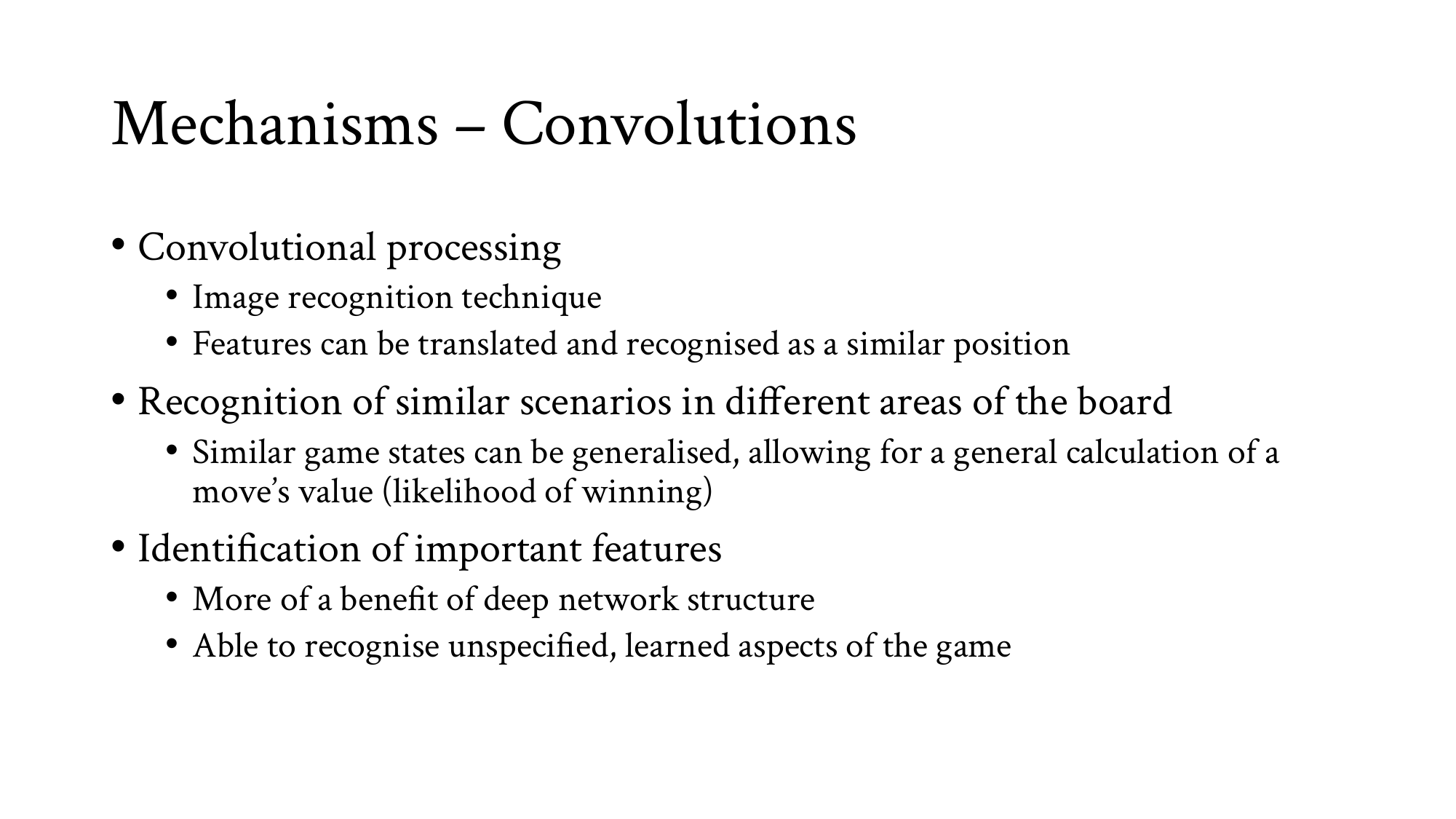

# Mechanisms – Convolutions
Convolutional processing
Image recognition technique
Features can be translated and recognised as a similar position
Recognition of similar scenarios in different areas of the board
Similar game states can be generalised, allowing for a general calculation of a move’s value (likelihood of winning)
Identification of important features
More of a benefit of deep network structure
Able to recognise unspecified, learned aspects of the game